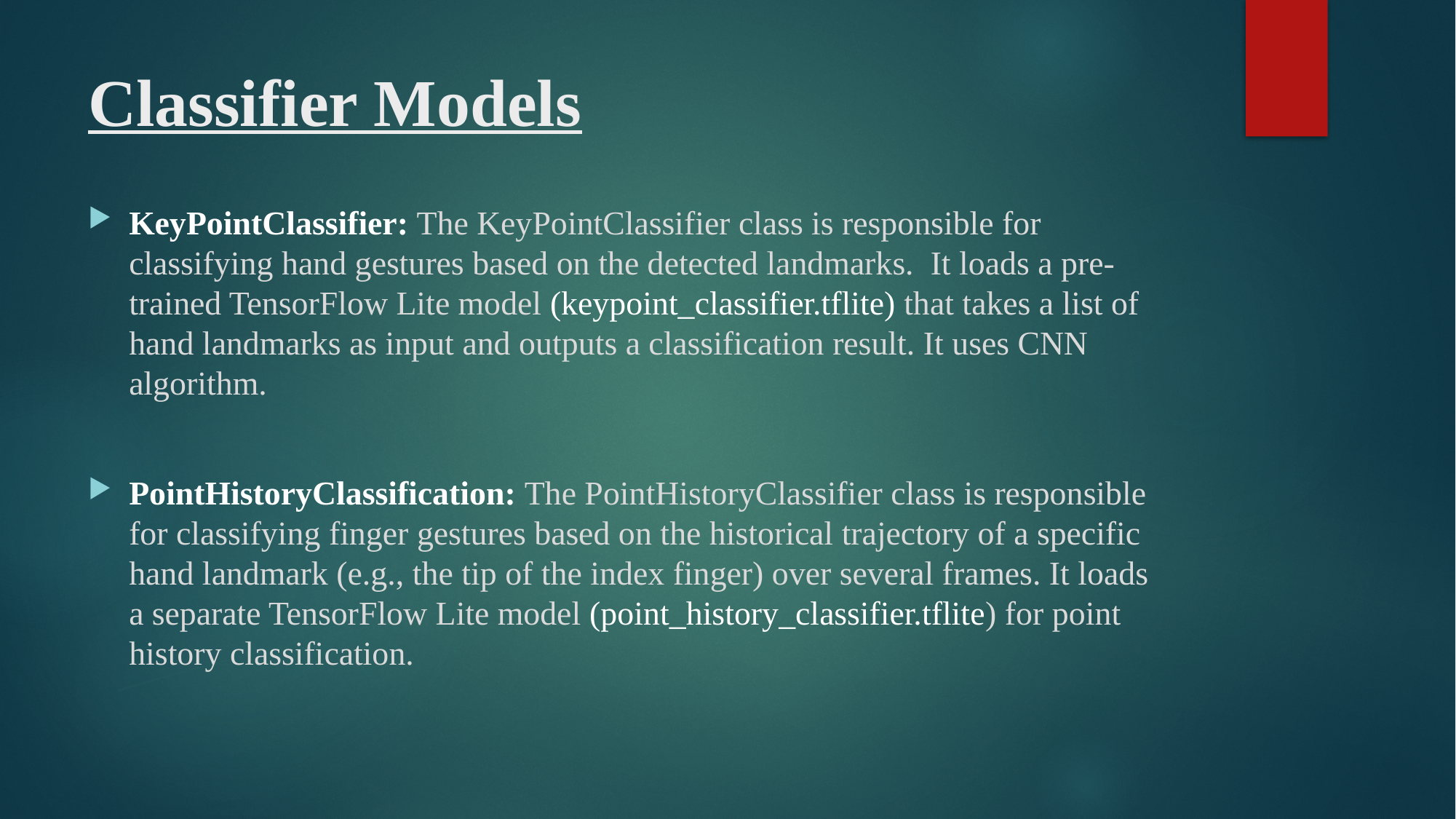

# Classifier Models
KeyPointClassifier: The KeyPointClassifier class is responsible for classifying hand gestures based on the detected landmarks.  It loads a pre-trained TensorFlow Lite model (keypoint_classifier.tflite) that takes a list of hand landmarks as input and outputs a classification result. It uses CNN algorithm.

PointHistoryClassification: The PointHistoryClassifier class is responsible for classifying finger gestures based on the historical trajectory of a specific hand landmark (e.g., the tip of the index finger) over several frames. It loads a separate TensorFlow Lite model (point_history_classifier.tflite) for point history classification.